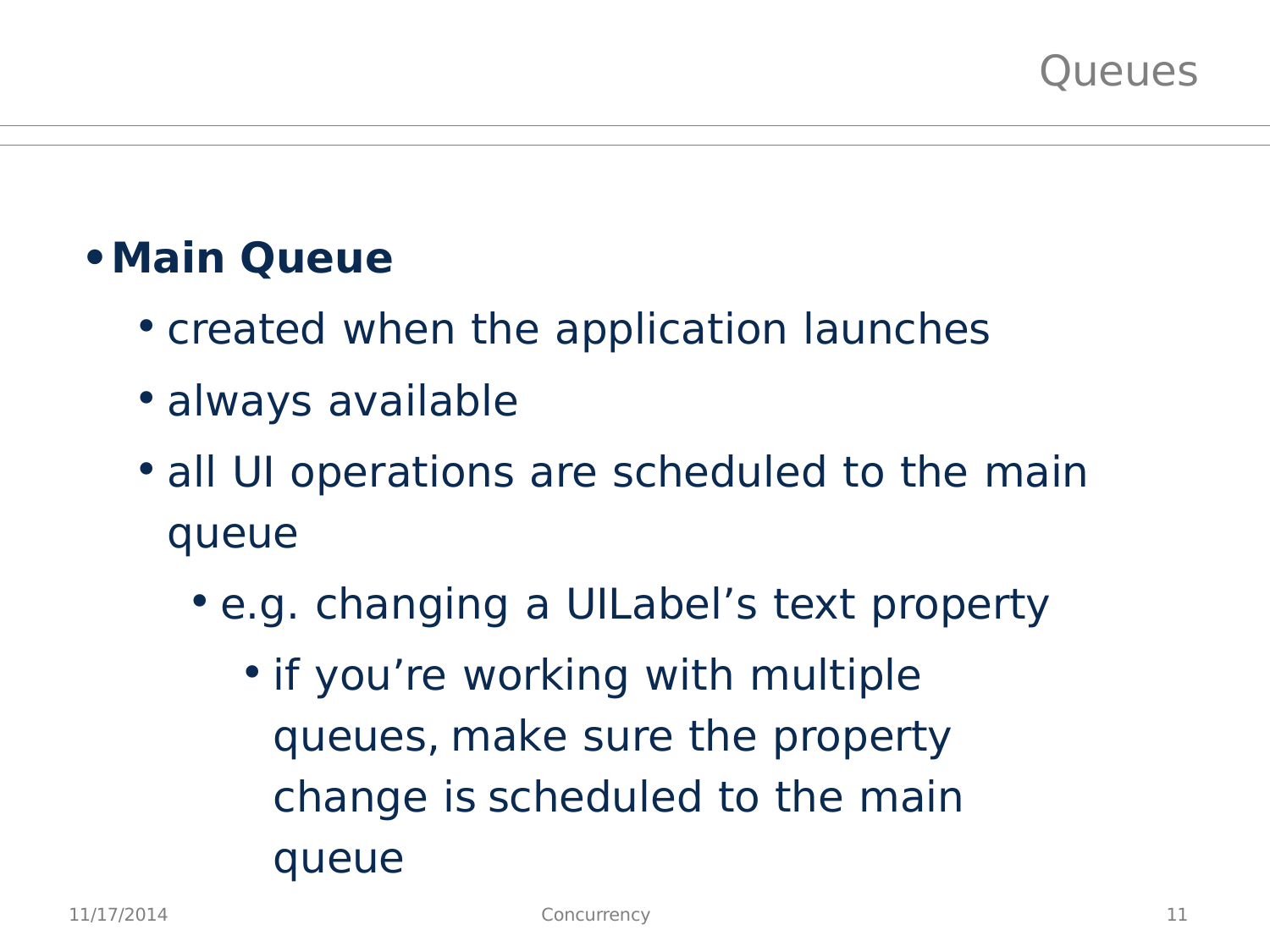

# Queues

•Main Queue
created when the application launches
always available
all UI operations are scheduled to the main queue
e.g. changing a UILabel’s text property
if you’re working with multiple queues, make sure the property change is scheduled to the main queue
11/17/2014
Concurrency
11